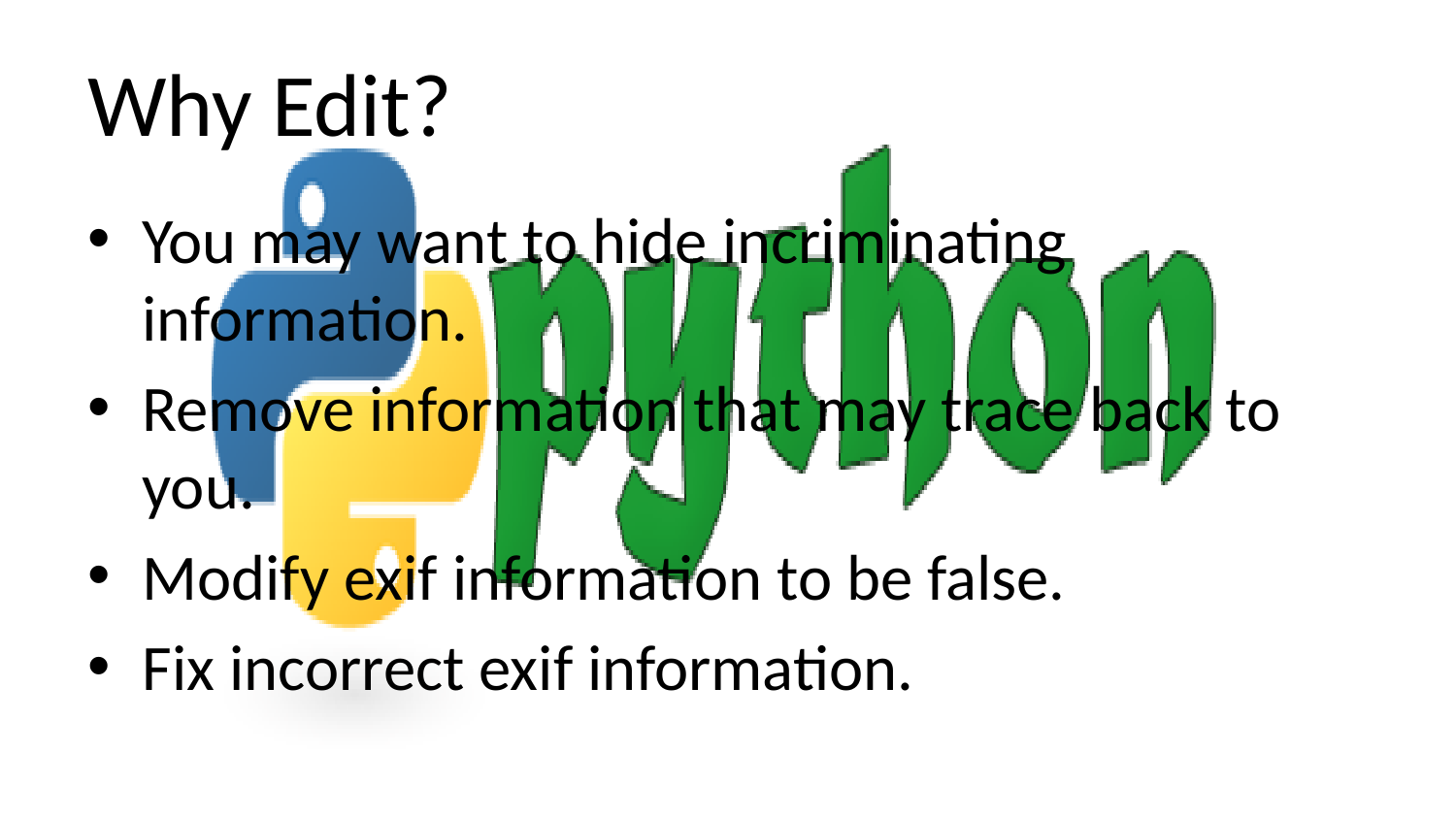

# Why Edit?
You may want to hide incriminating information.
Remove information that may trace back to you.
Modify exif information to be false.
Fix incorrect exif information.